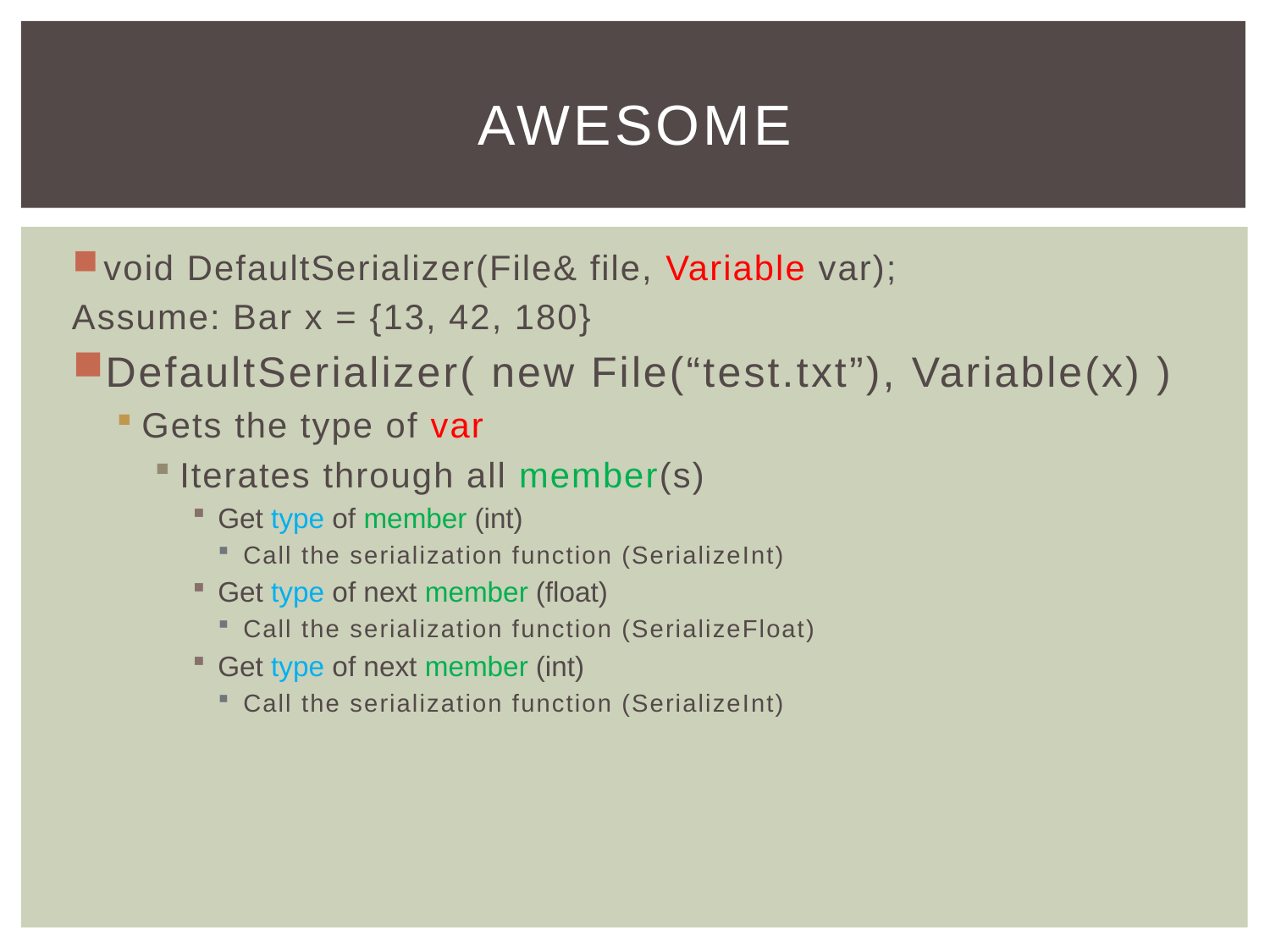

# awesome
void DefaultSerializer(File& file, Variable var);
Assume: Bar x = {13, 42, 180}
DefaultSerializer( new File(“test.txt”), Variable(x) )
Gets the type of var
Iterates through all member(s)
Get type of member (int)
Call the serialization function (SerializeInt)
Get type of next member (float)
Call the serialization function (SerializeFloat)
Get type of next member (int)
Call the serialization function (SerializeInt)